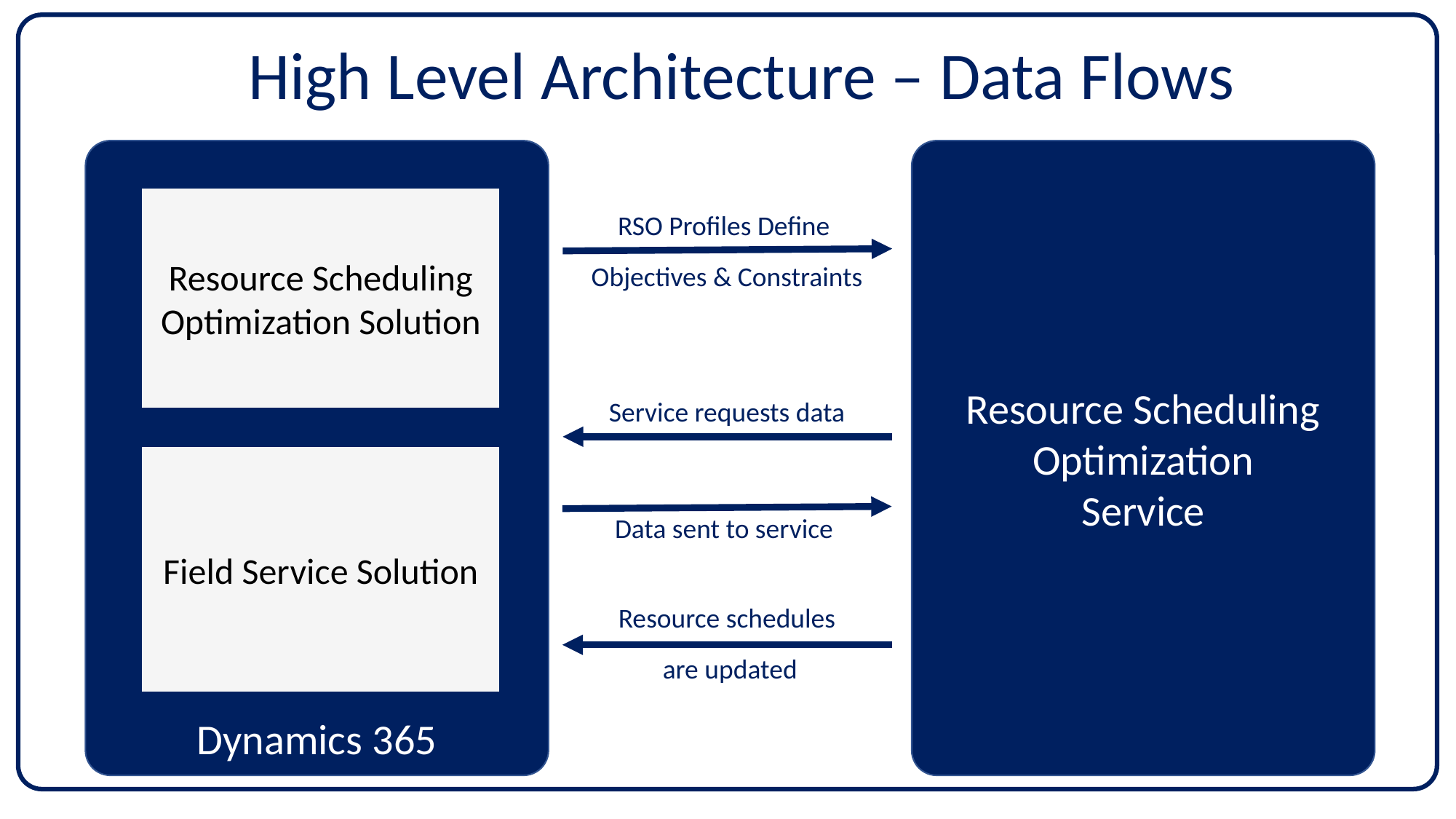

High Level Architecture – Data Flows
#
Dynamics 365
Resource Scheduling Optimization
Service
Resource Scheduling Optimization Solution
RSO Profiles Define
Objectives & Constraints

Service requests data
Field Service Solution
Data sent to service
Resource schedules
 are updated